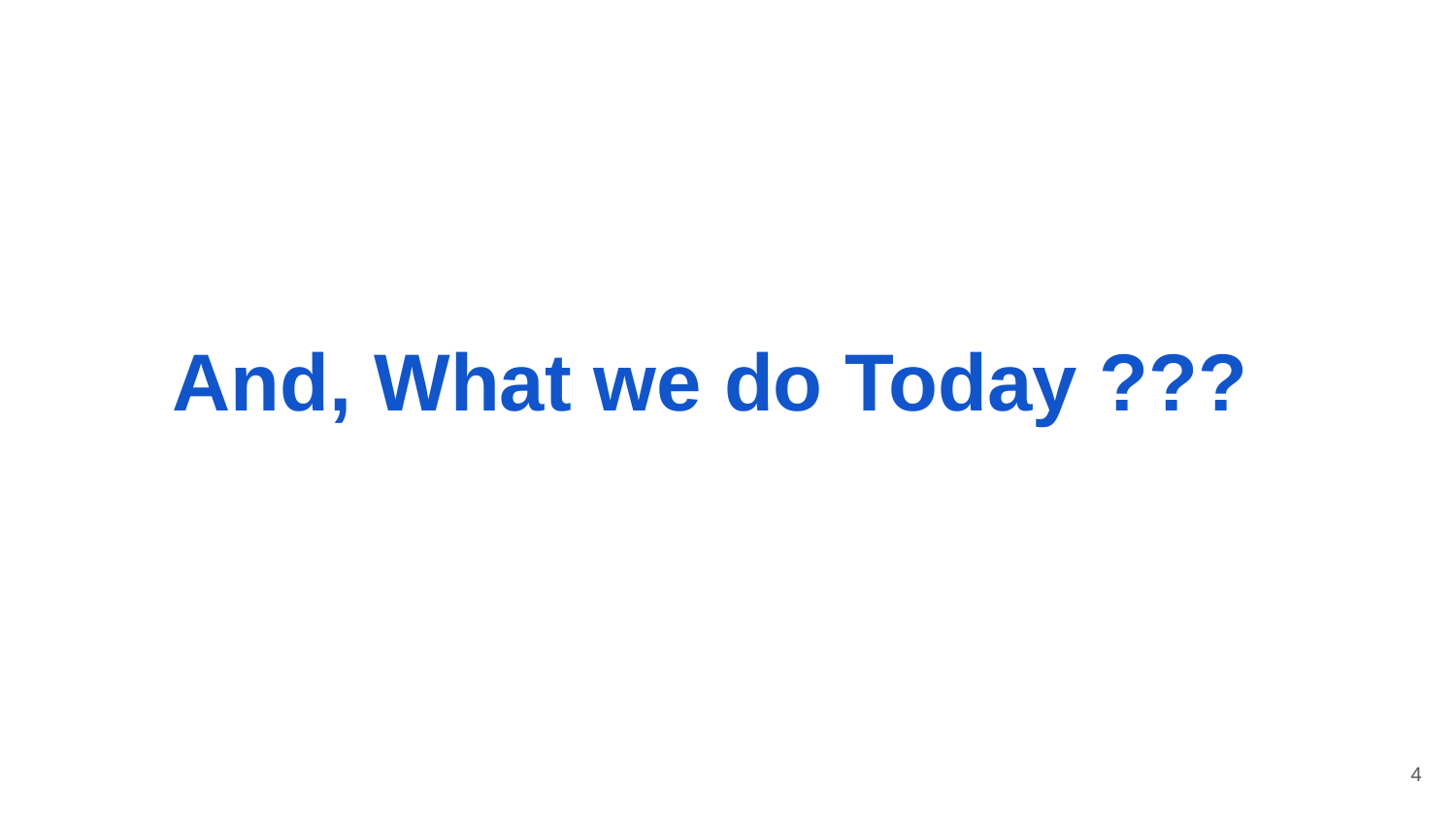

And, What we do Today ???
4